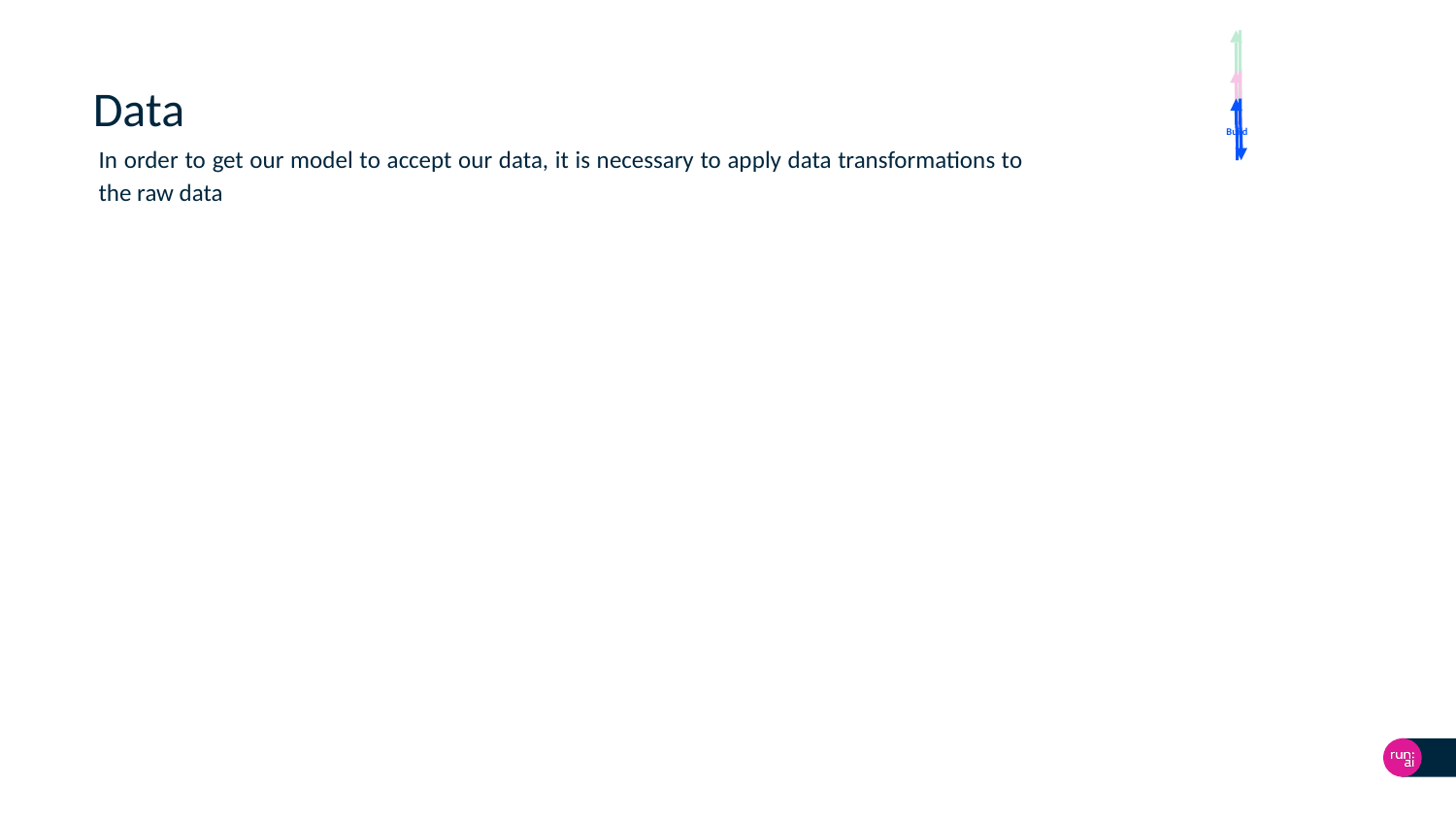

Build
# Data
In order to get our model to accept our data, it is necessary to apply data transformations to the raw data